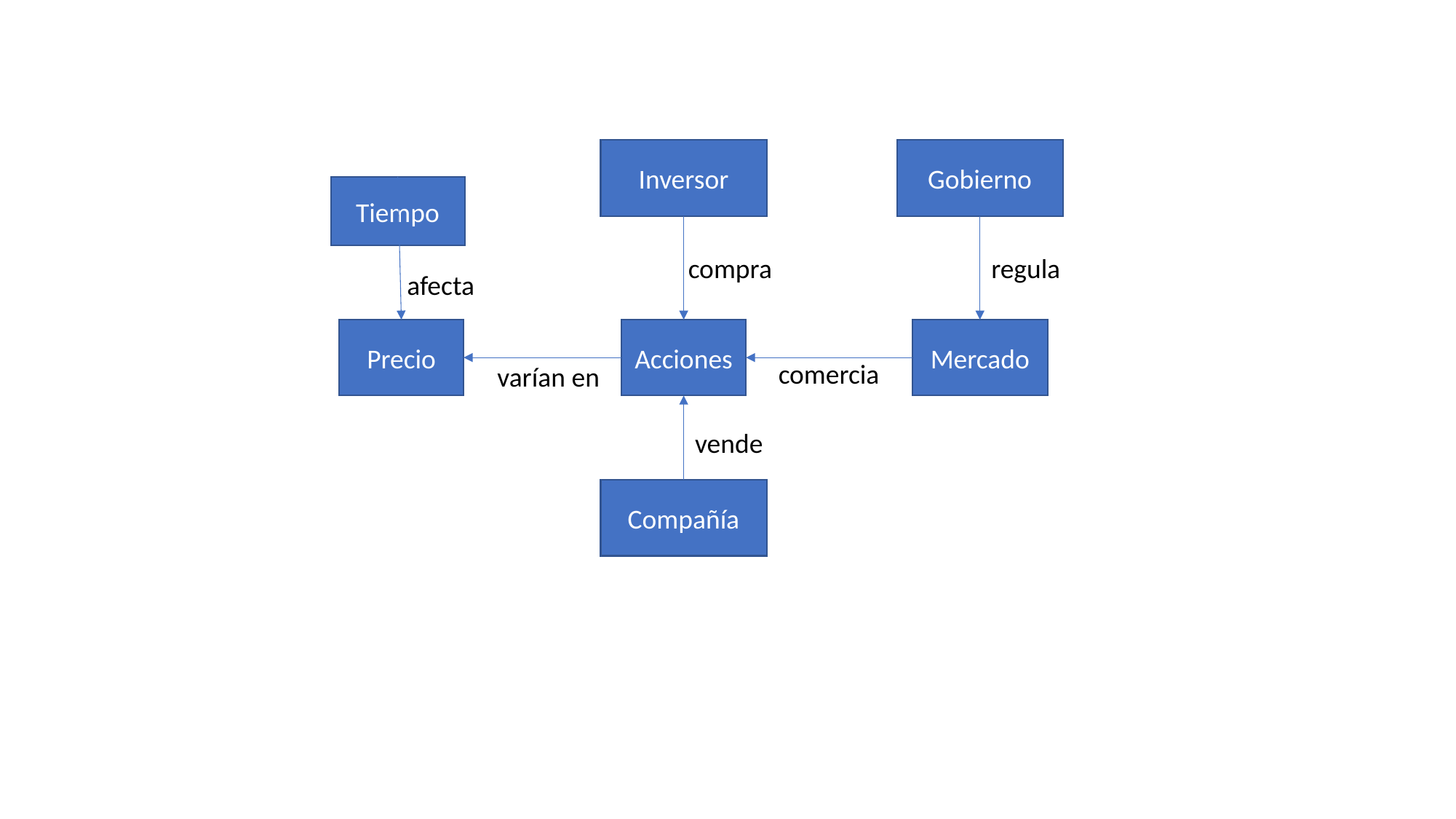

Inversor
Gobierno
Tiempo
compra
regula
afecta
Precio
Acciones
Mercado
comercia
varían en
vende
Compañía